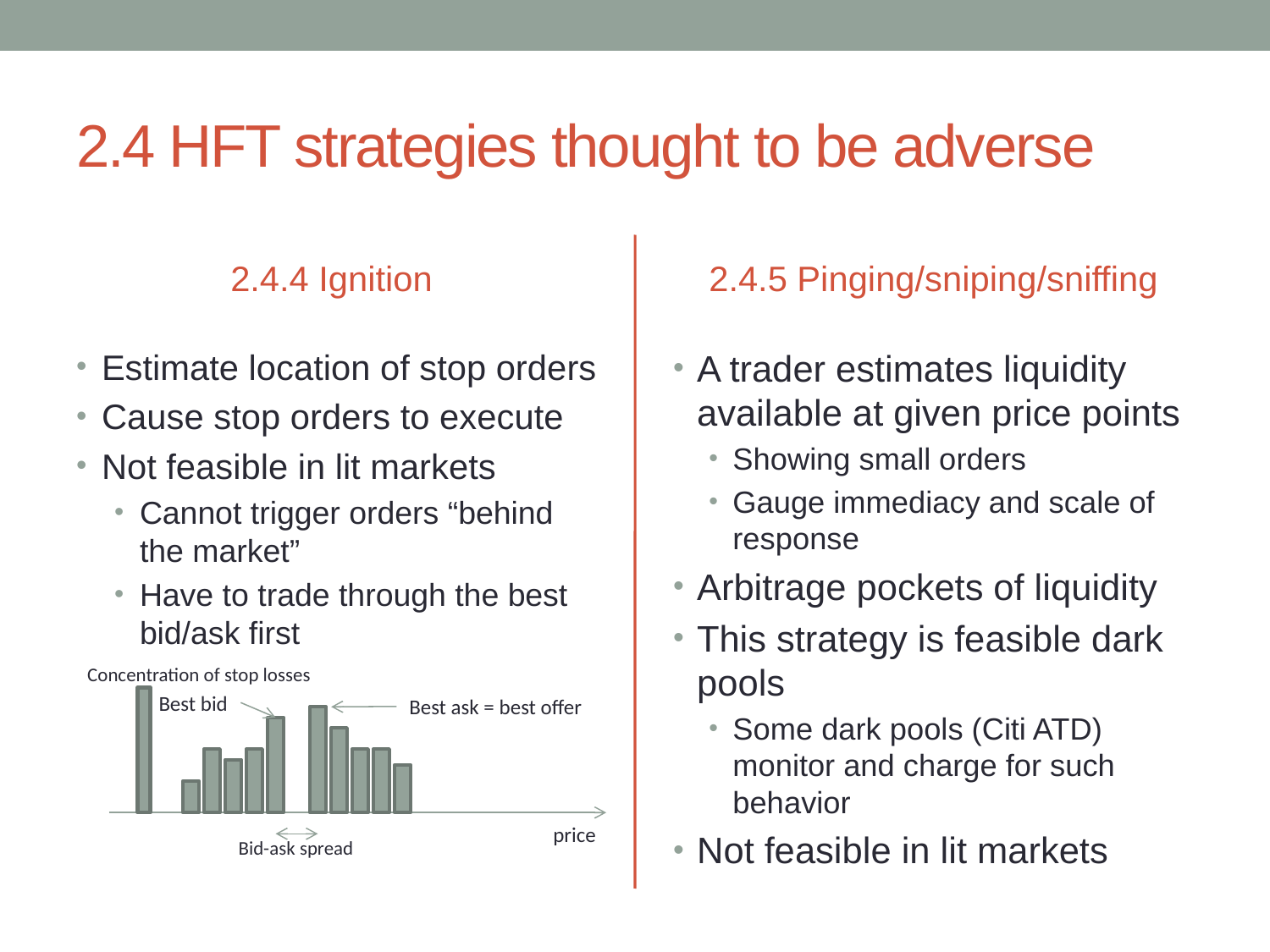

# 2.4 HFT strategies thought to be adverse
2.4.4 Ignition
2.4.5 Pinging/sniping/sniffing
Estimate location of stop orders
Cause stop orders to execute
Not feasible in lit markets
Cannot trigger orders “behind the market”
Have to trade through the best bid/ask first
A trader estimates liquidity available at given price points
Showing small orders
Gauge immediacy and scale of response
Arbitrage pockets of liquidity
This strategy is feasible dark pools
Some dark pools (Citi ATD) monitor and charge for such behavior
Not feasible in lit markets

Concentration of stop losses
Best bid

Best ask = best offer

price
Bid-ask spread